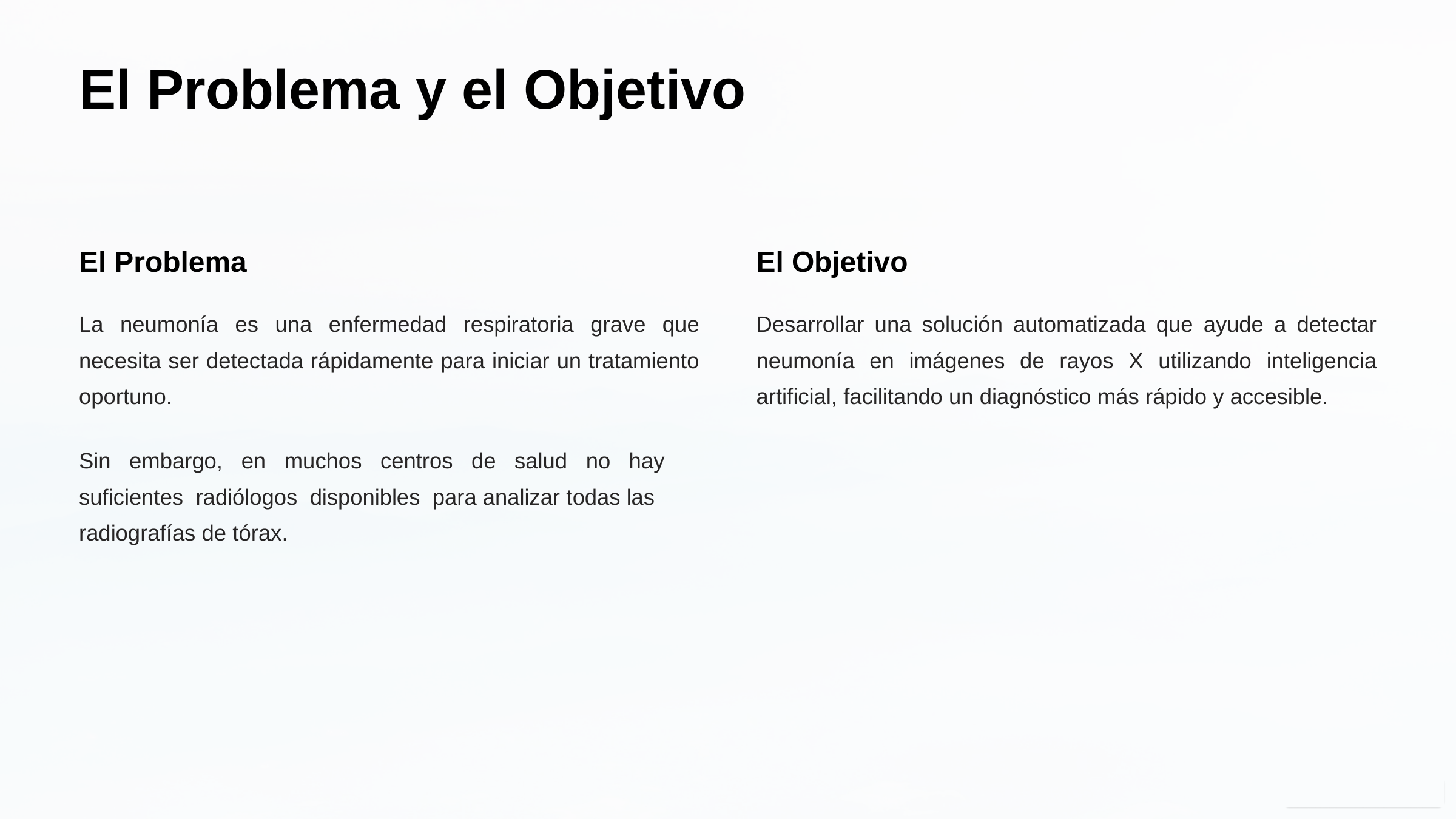

El Problema y el Objetivo
El Problema
El Objetivo
La neumonía es una enfermedad respiratoria grave que necesita ser detectada rápidamente para iniciar un tratamiento oportuno.
Desarrollar una solución automatizada que ayude a detectar neumonía en imágenes de rayos X utilizando inteligencia artificial, facilitando un diagnóstico más rápido y accesible.
Sin   embargo,   en   muchos   centros   de   salud   no   hay
suficientes  radiólogos  disponibles  para analizar todas las
radiografías de tórax.